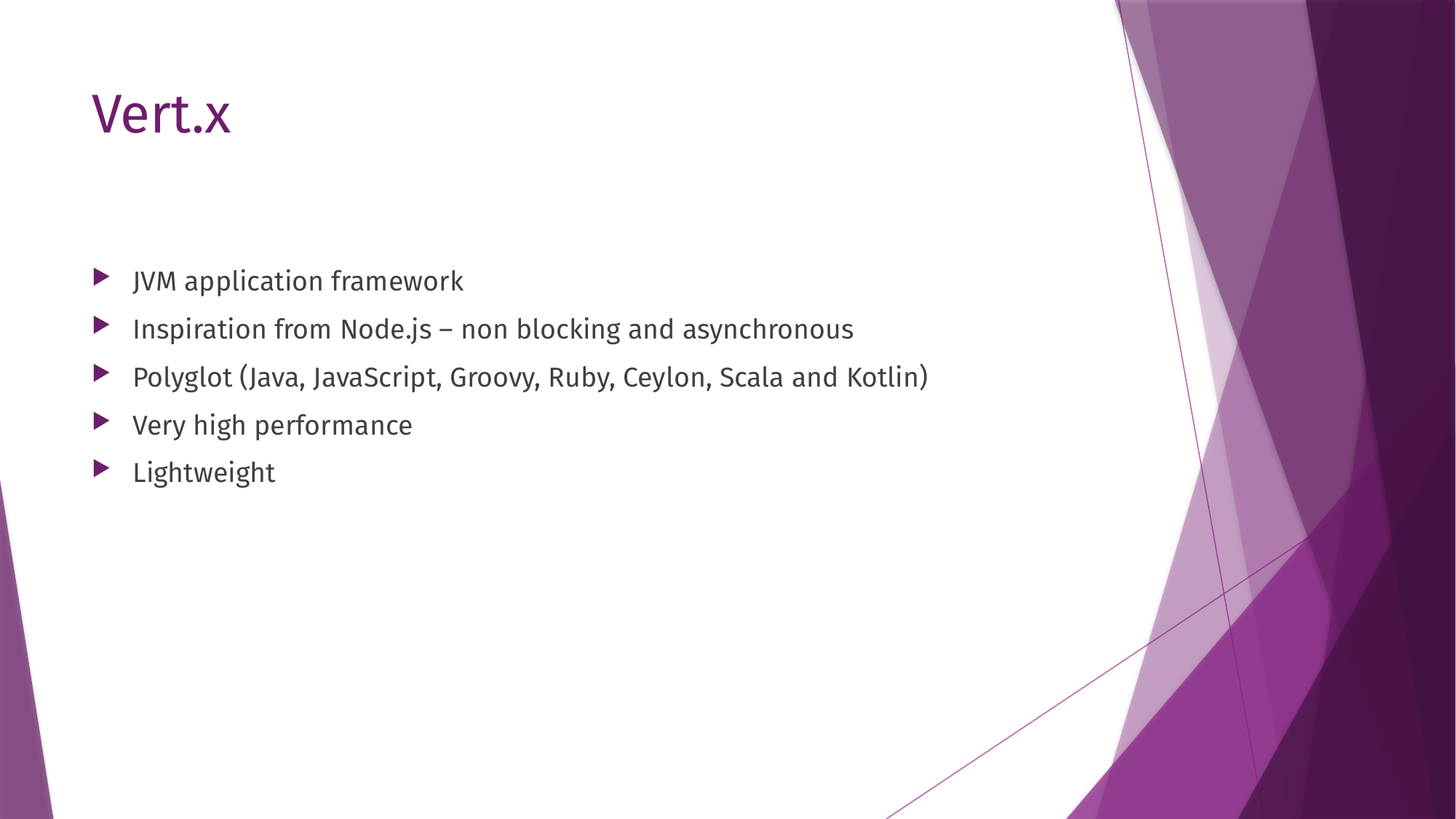

# Vert.x
JVM application framework
Inspiration from Node.js – non blocking and asynchronous
Polyglot (Java, JavaScript, Groovy, Ruby, Ceylon, Scala and Kotlin)
Very high performance
Lightweight